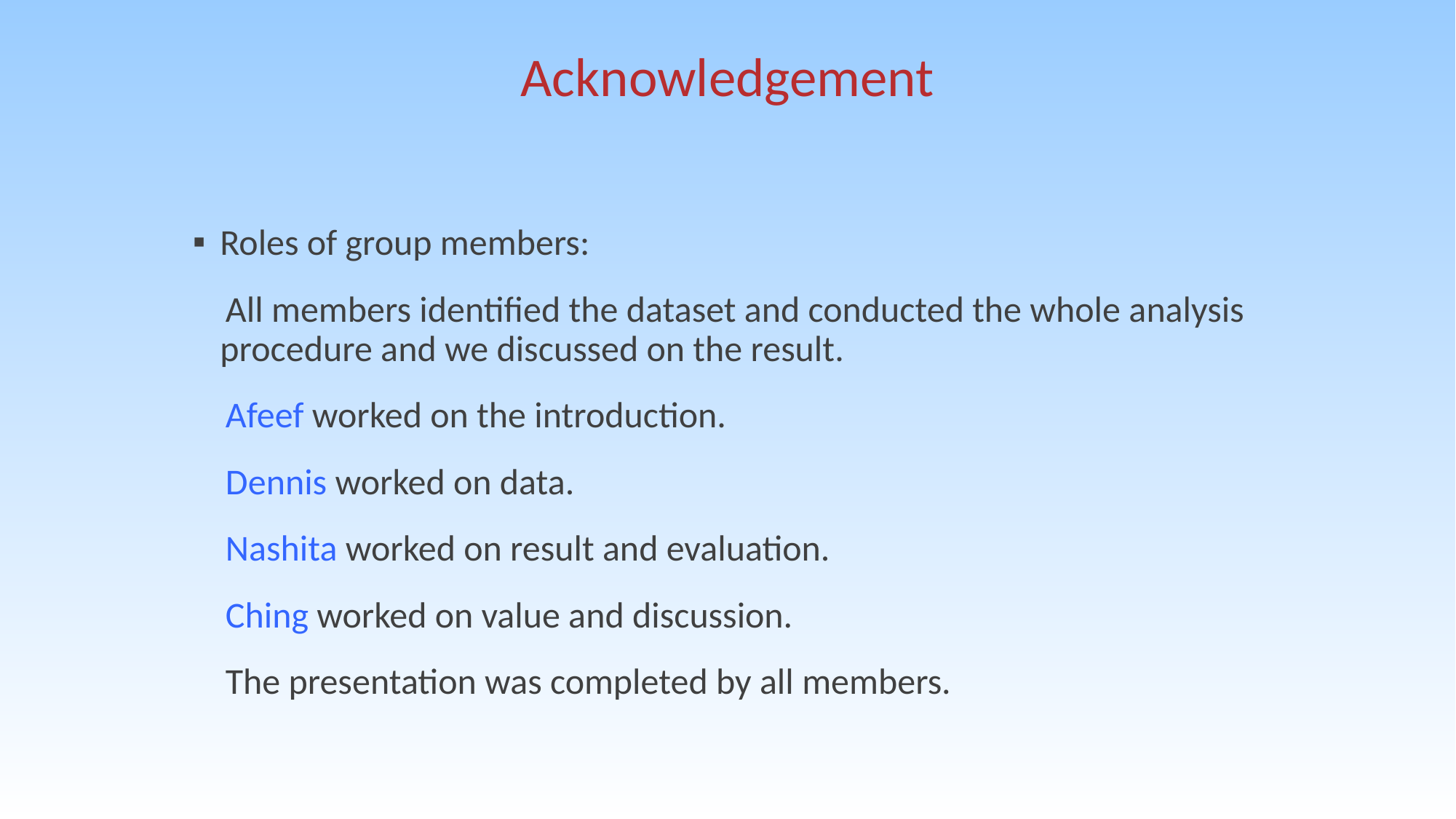

Roles of group members:
    All members identified the dataset and conducted the whole analysis procedure and we discussed on the result.
    Afeef worked on the introduction.
    Dennis worked on data.
    Nashita worked on result and evaluation.
    Ching worked on value and discussion.
    The presentation was completed by all members.

Acknowledgement